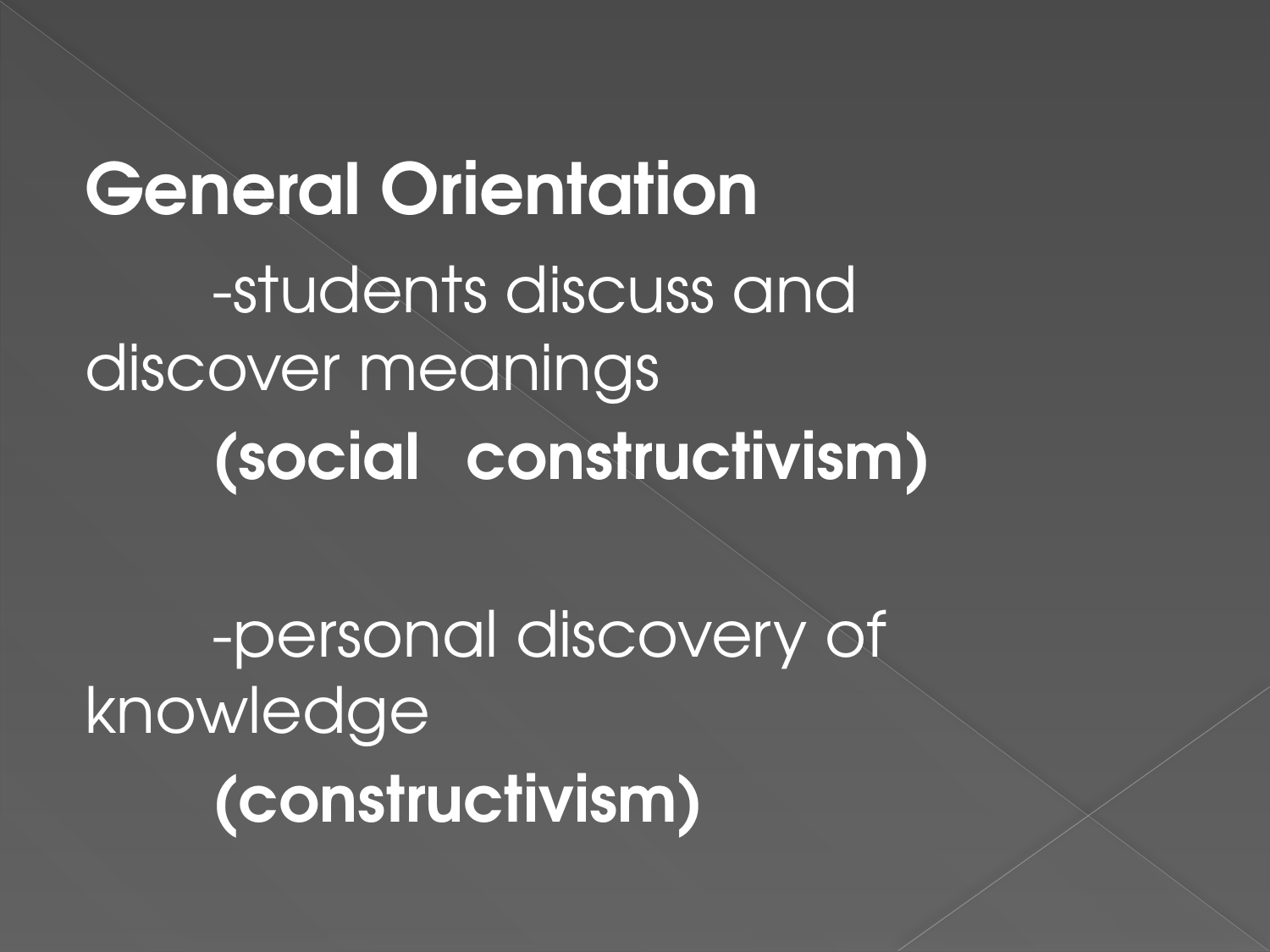

General Orientation
	-students discuss and 	discover meanings
	(social 	constructivism)

	-personal discovery of 	knowledge
	(constructivism)